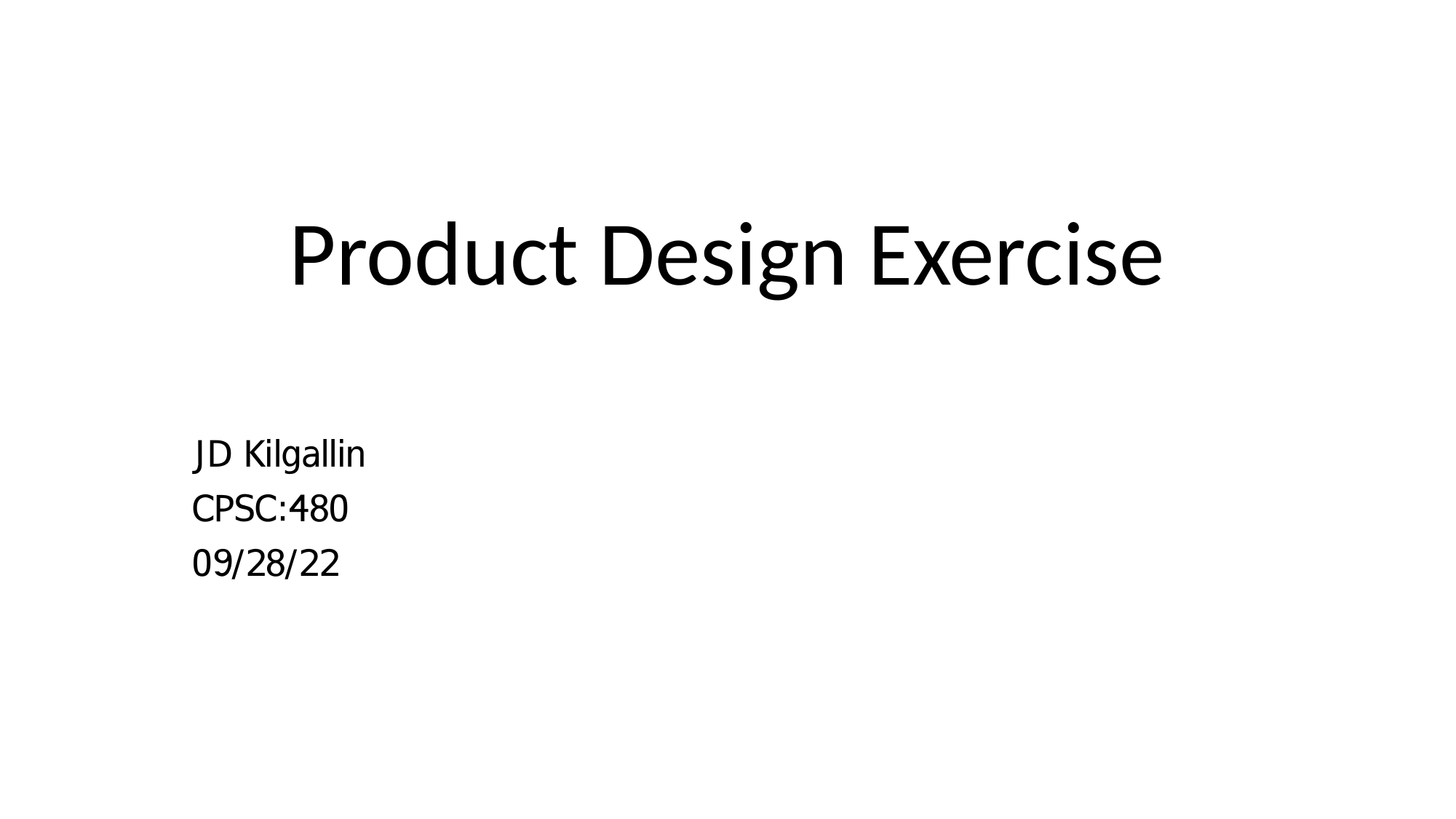

# Product Design Exercise
JD Kilgallin
CPSC:480
09/28/22